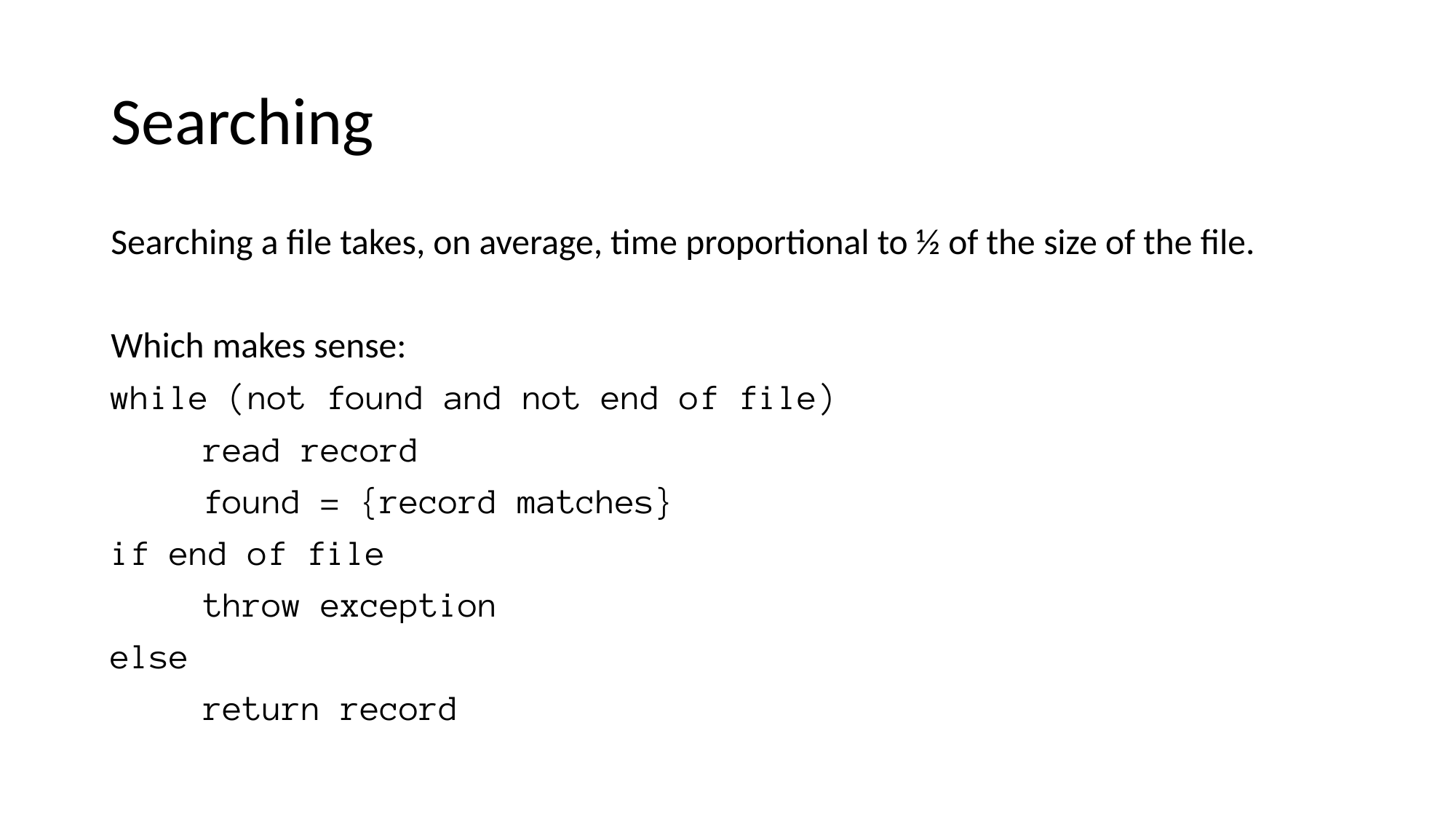

# Searching
Searching a file takes, on average, time proportional to ½ of the size of the file.

Which makes sense:
while (not found and not end of file)
	read record
	found = {record matches}
if end of file
	throw exception
else
	return record